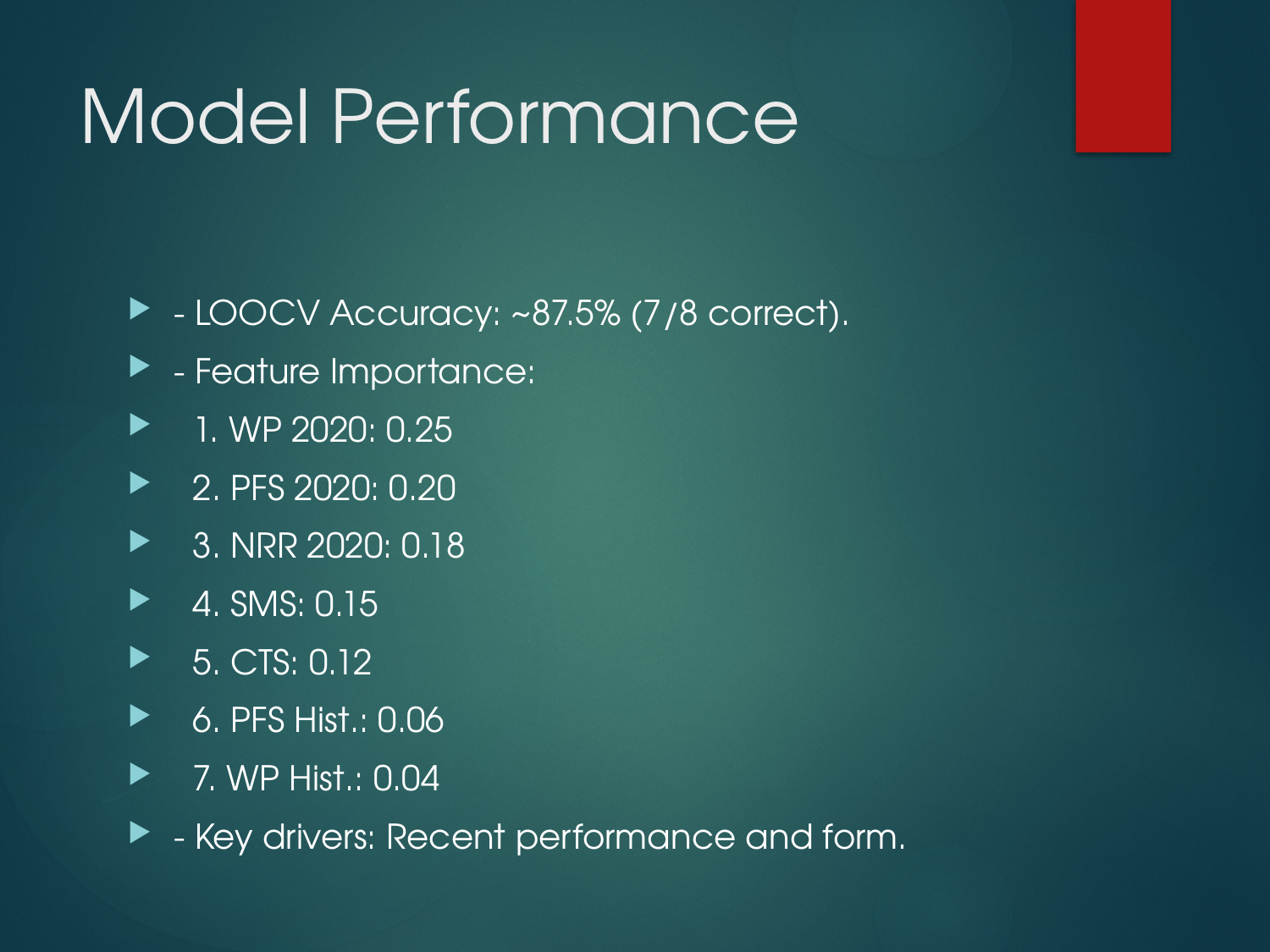

# Model Performance
- LOOCV Accuracy: ~87.5% (7/8 correct).
- Feature Importance:
  1. WP 2020: 0.25
  2. PFS 2020: 0.20
  3. NRR 2020: 0.18
  4. SMS: 0.15
  5. CTS: 0.12
  6. PFS Hist.: 0.06
  7. WP Hist.: 0.04
- Key drivers: Recent performance and form.